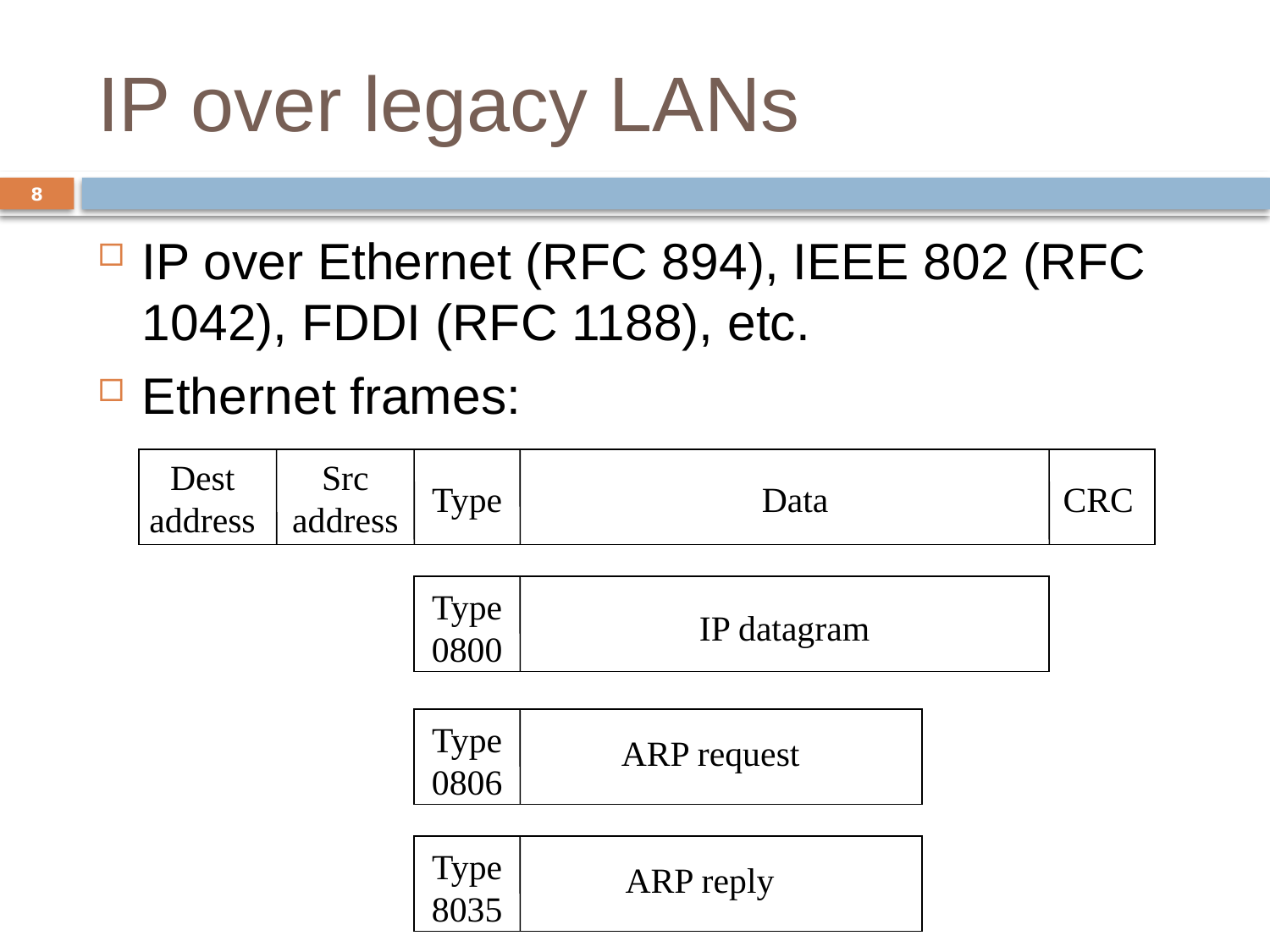

# IP over legacy LANs
8
IP over Ethernet (RFC 894), IEEE 802 (RFC 1042), FDDI (RFC 1188), etc.
Ethernet frames:
Dest address

Src address

Type
Data
CRC

Type 0800
IP datagram

Type 0806
ARP request

Type 8035
ARP reply